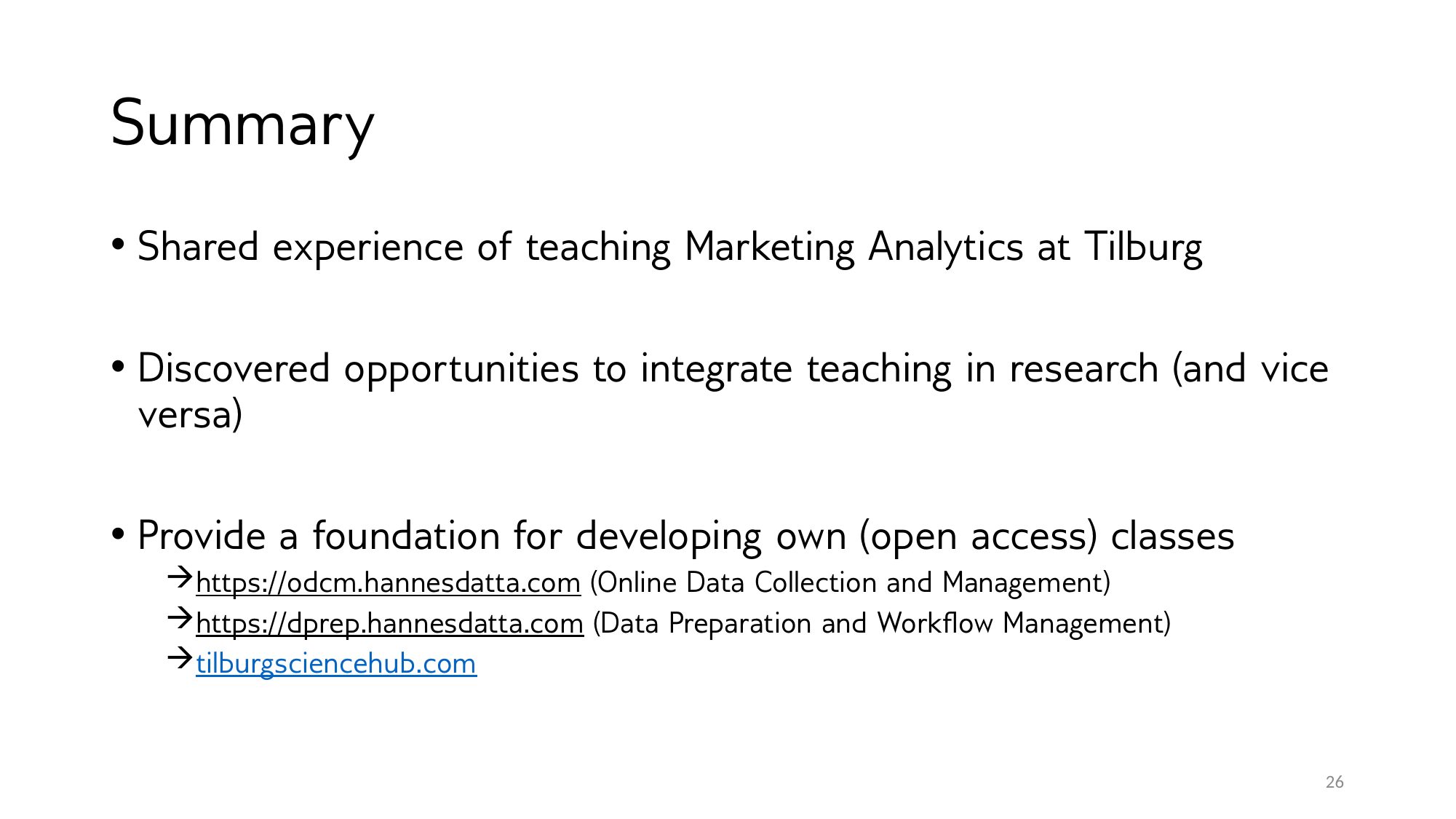

# Summary
Shared experience of teaching Marketing Analytics at Tilburg

Discovered opportunities to integrate teaching in research (and vice versa)

Provide a foundation for developing own (open access) classes
https://odcm.hannesdatta.com (Online Data Collection and Management)
https://dprep.hannesdatta.com (Data Preparation and Workflow Management)
tilburgsciencehub.com

26